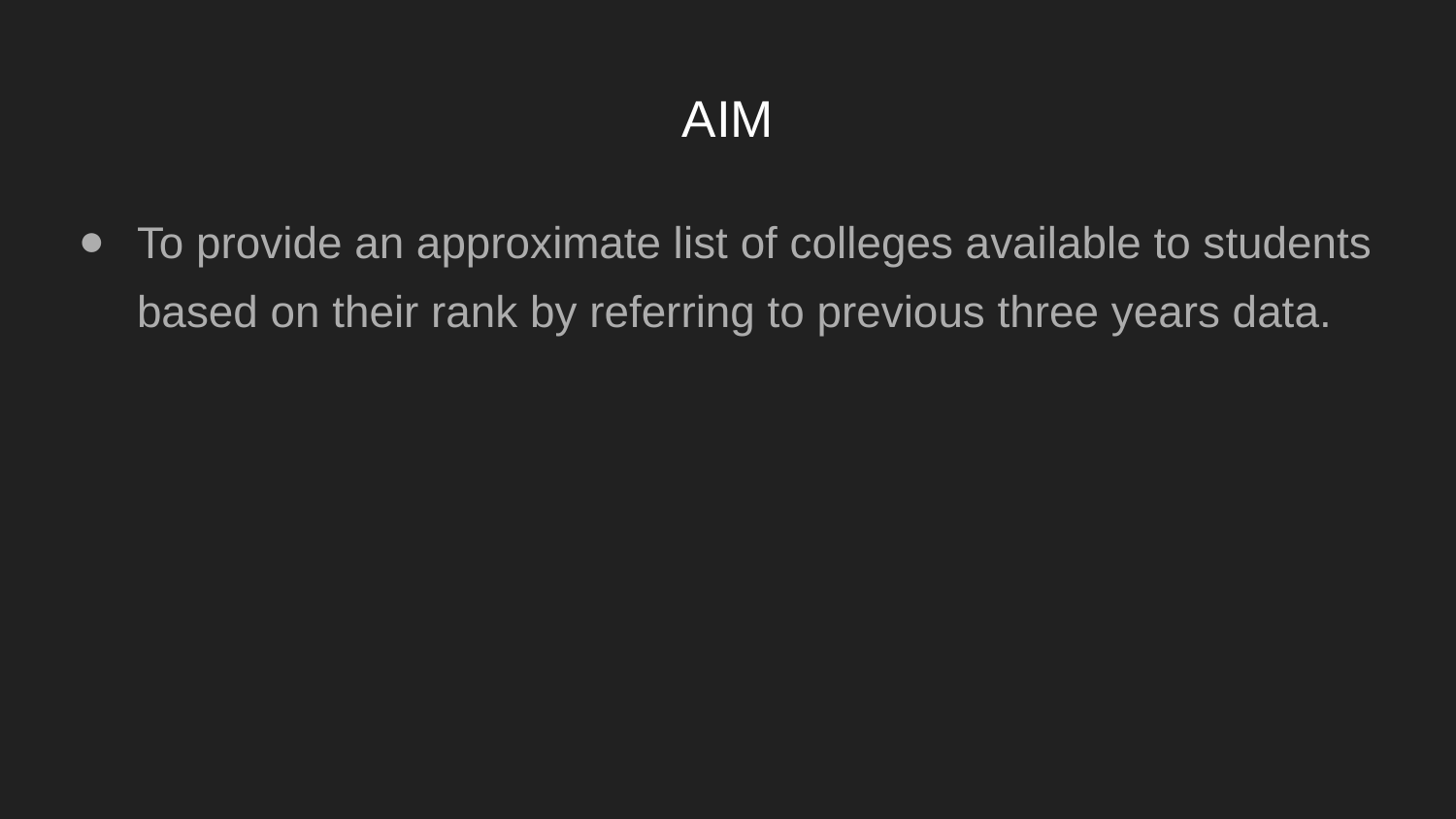

# AIM
To provide an approximate list of colleges available to students based on their rank by referring to previous three years data.